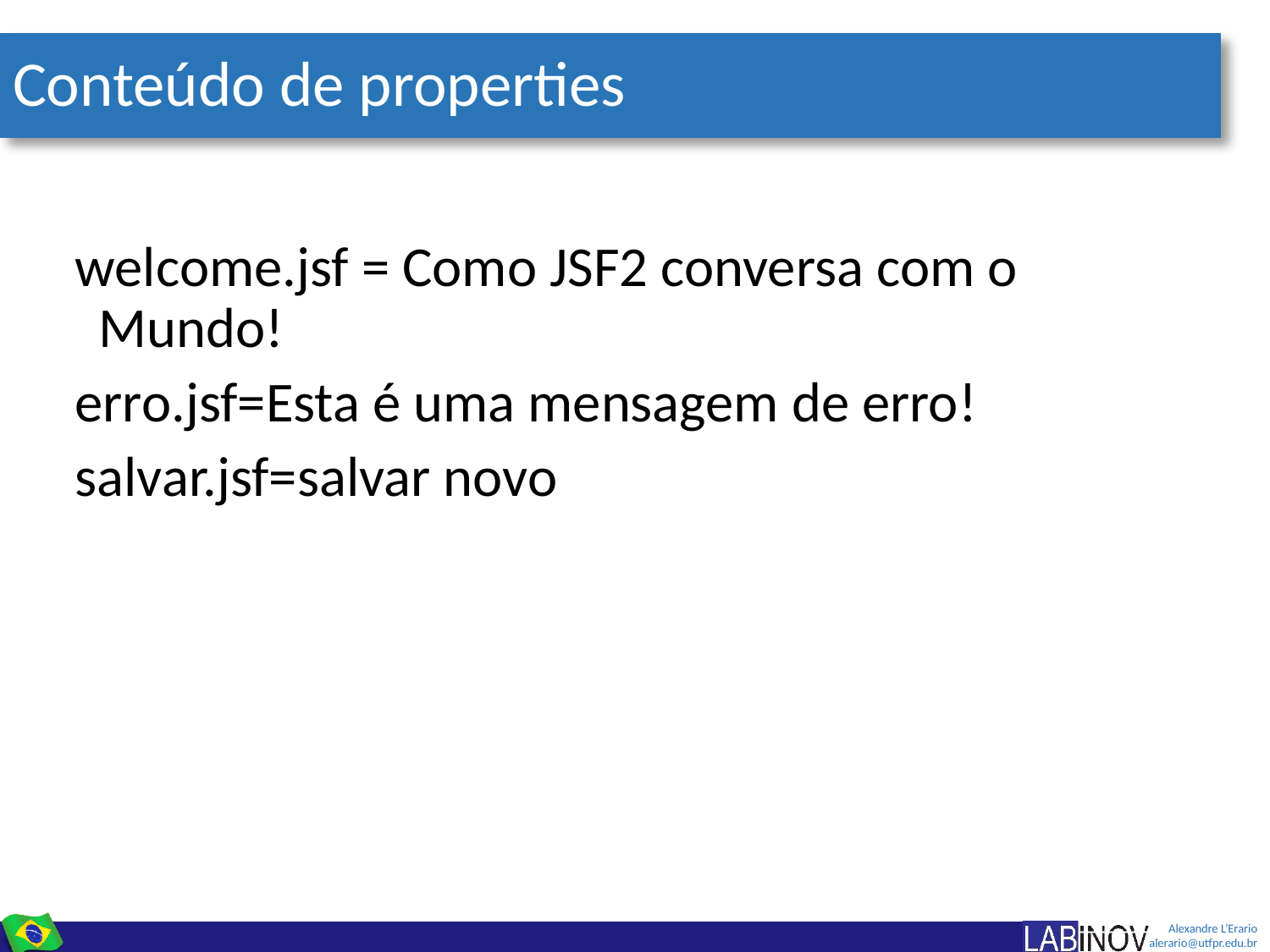

# Conteúdo de properties
welcome.jsf = Como JSF2 conversa com o Mundo!
erro.jsf=Esta é uma mensagem de erro!
salvar.jsf=salvar novo